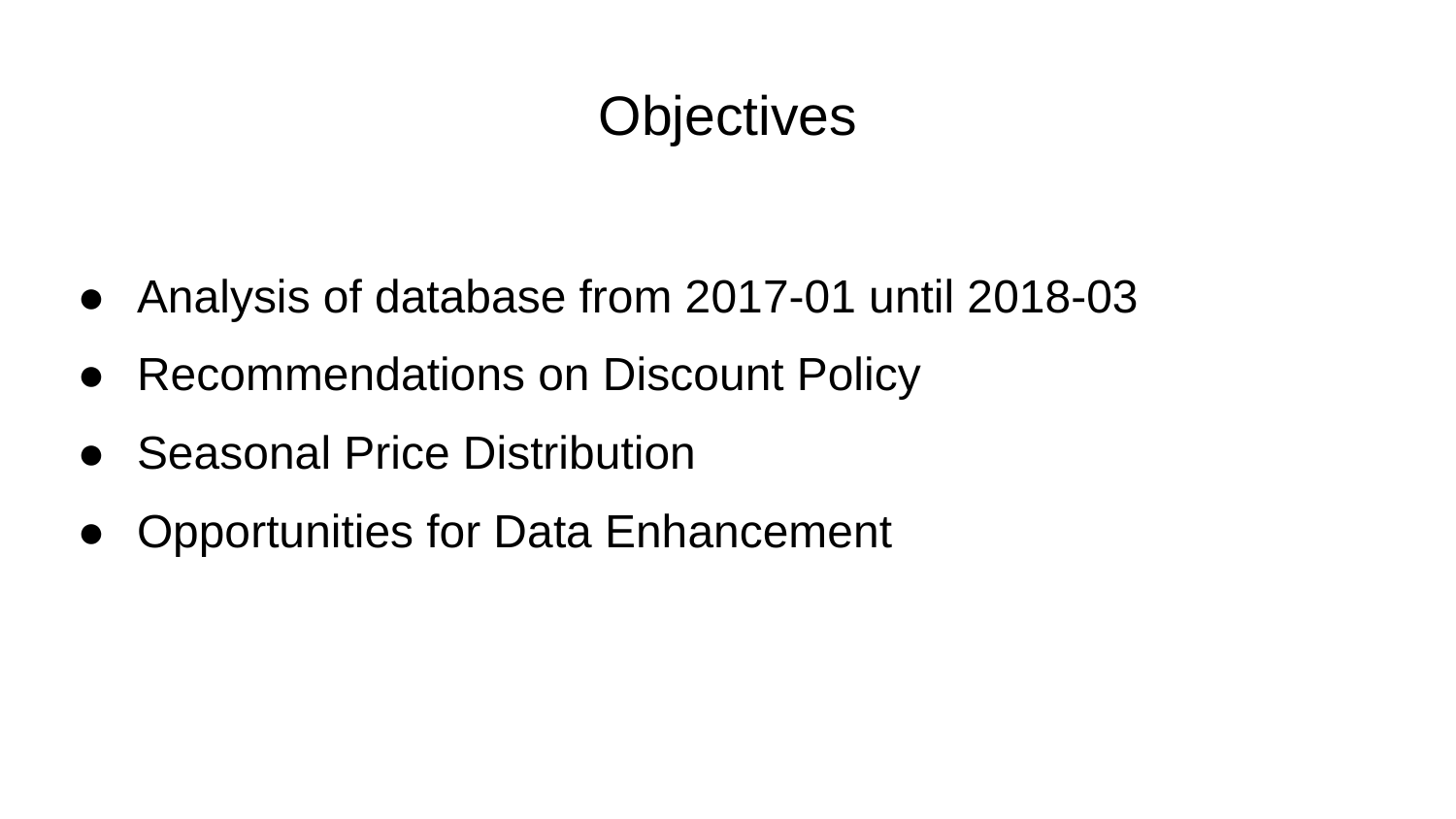

# Objectives
Analysis of database from 2017-01 until 2018-03
Recommendations on Discount Policy
Seasonal Price Distribution
Opportunities for Data Enhancement